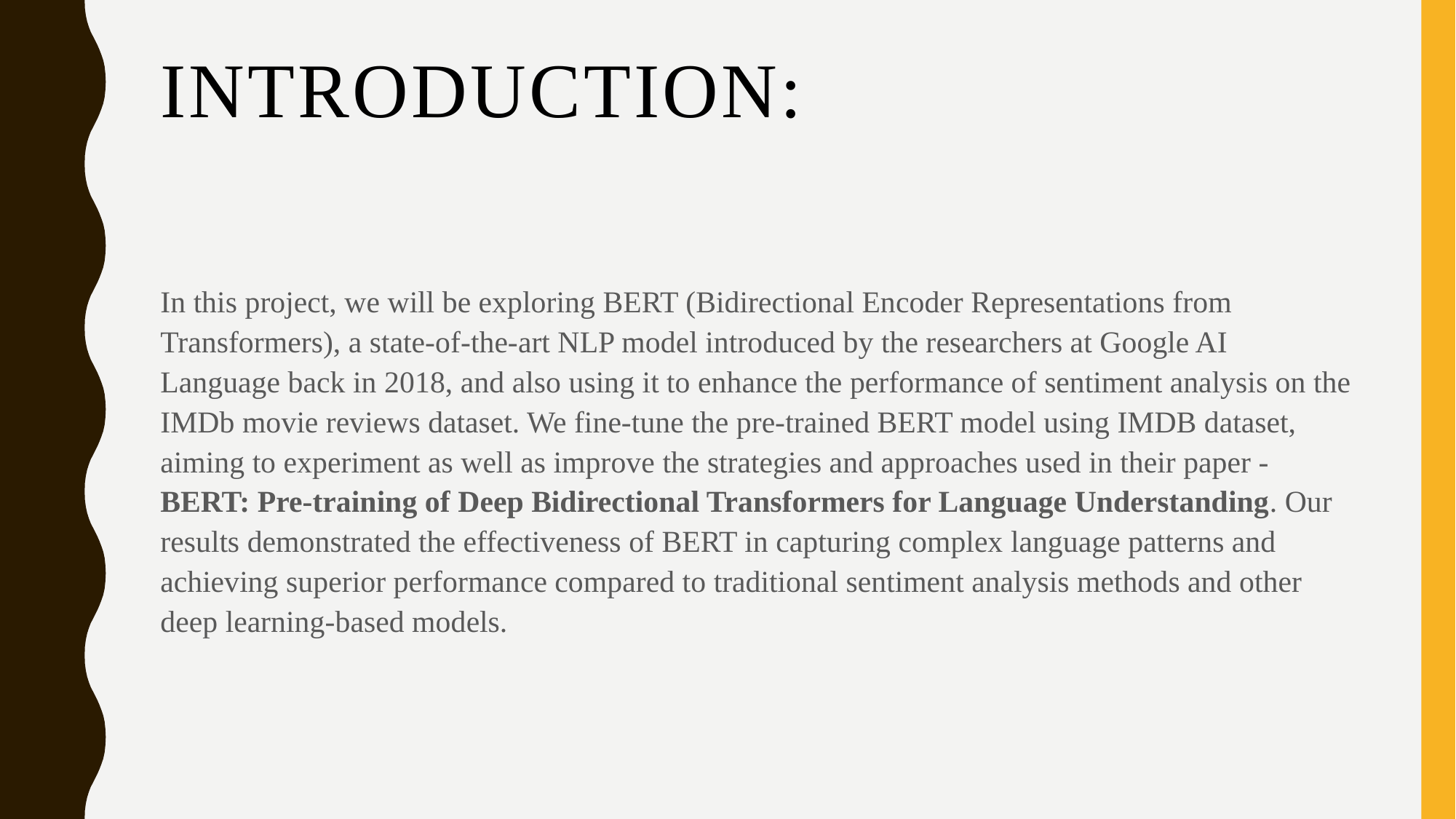

# Introduction:
In this project, we will be exploring BERT (Bidirectional Encoder Representations from Transformers), a state-of-the-art NLP model introduced by the researchers at Google AI Language back in 2018, and also using it to enhance the performance of sentiment analysis on the IMDb movie reviews dataset. We fine-tune the pre-trained BERT model using IMDB dataset, aiming to experiment as well as improve the strategies and approaches used in their paper - BERT: Pre-training of Deep Bidirectional Transformers for Language Understanding. Our results demonstrated the effectiveness of BERT in capturing complex language patterns and achieving superior performance compared to traditional sentiment analysis methods and other deep learning-based models.